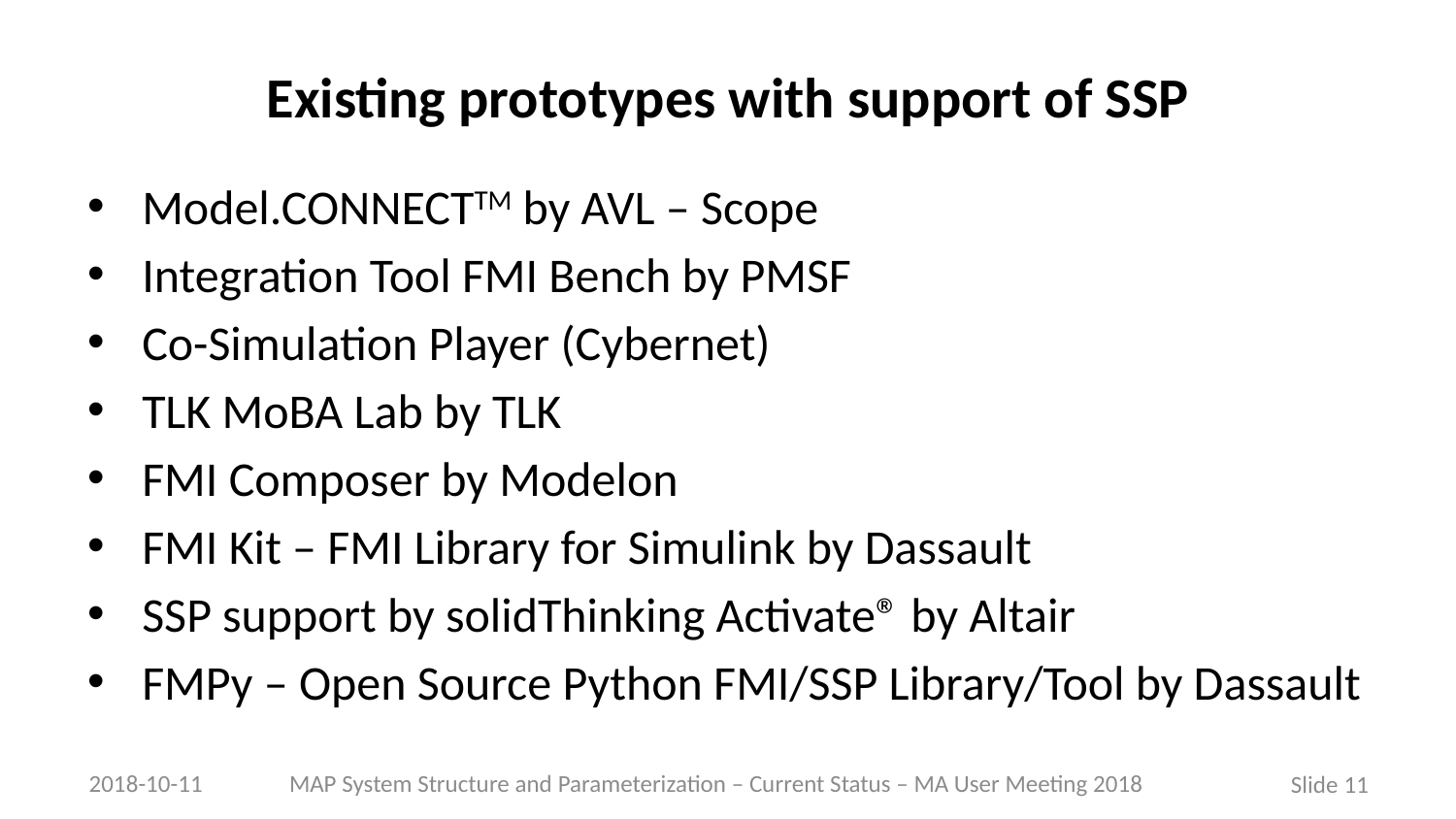

# Existing prototypes with support of SSP
Model.CONNECTTM by AVL – Scope
Integration Tool FMI Bench by PMSF
Co-Simulation Player (Cybernet)
TLK MoBA Lab by TLK
FMI Composer by Modelon
FMI Kit – FMI Library for Simulink by Dassault
SSP support by solidThinking Activate® by Altair
FMPy – Open Source Python FMI/SSP Library/Tool by Dassault

MAP System Structure and Parameterization – Current Status – MA User Meeting 2018
2018-10-11
Slide 11